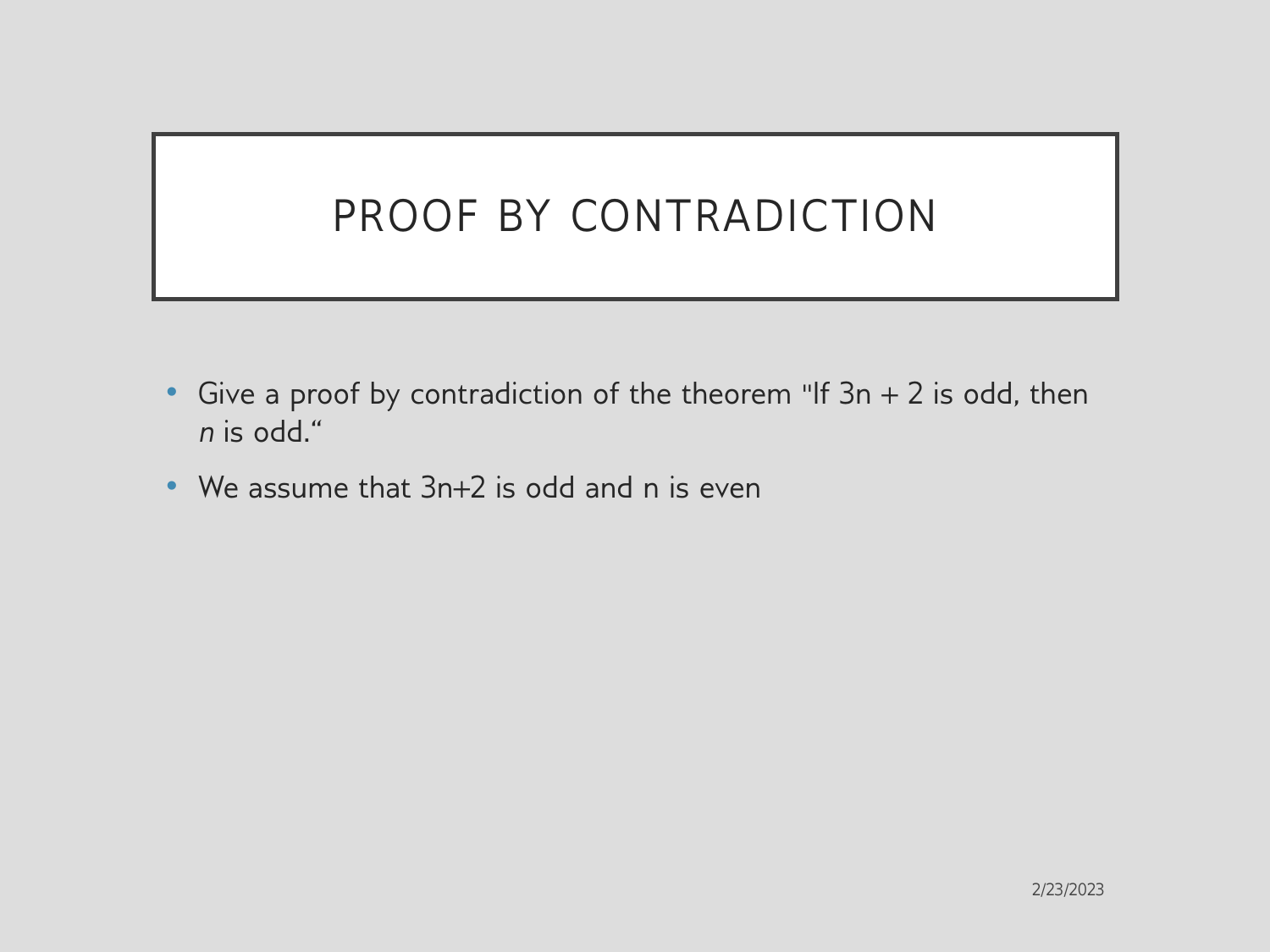

# Proof by contradiction
Give a proof by contradiction of the theorem "If 3n + 2 is odd, then n is odd.“
We assume that 3n+2 is odd and n is even
2/23/2023